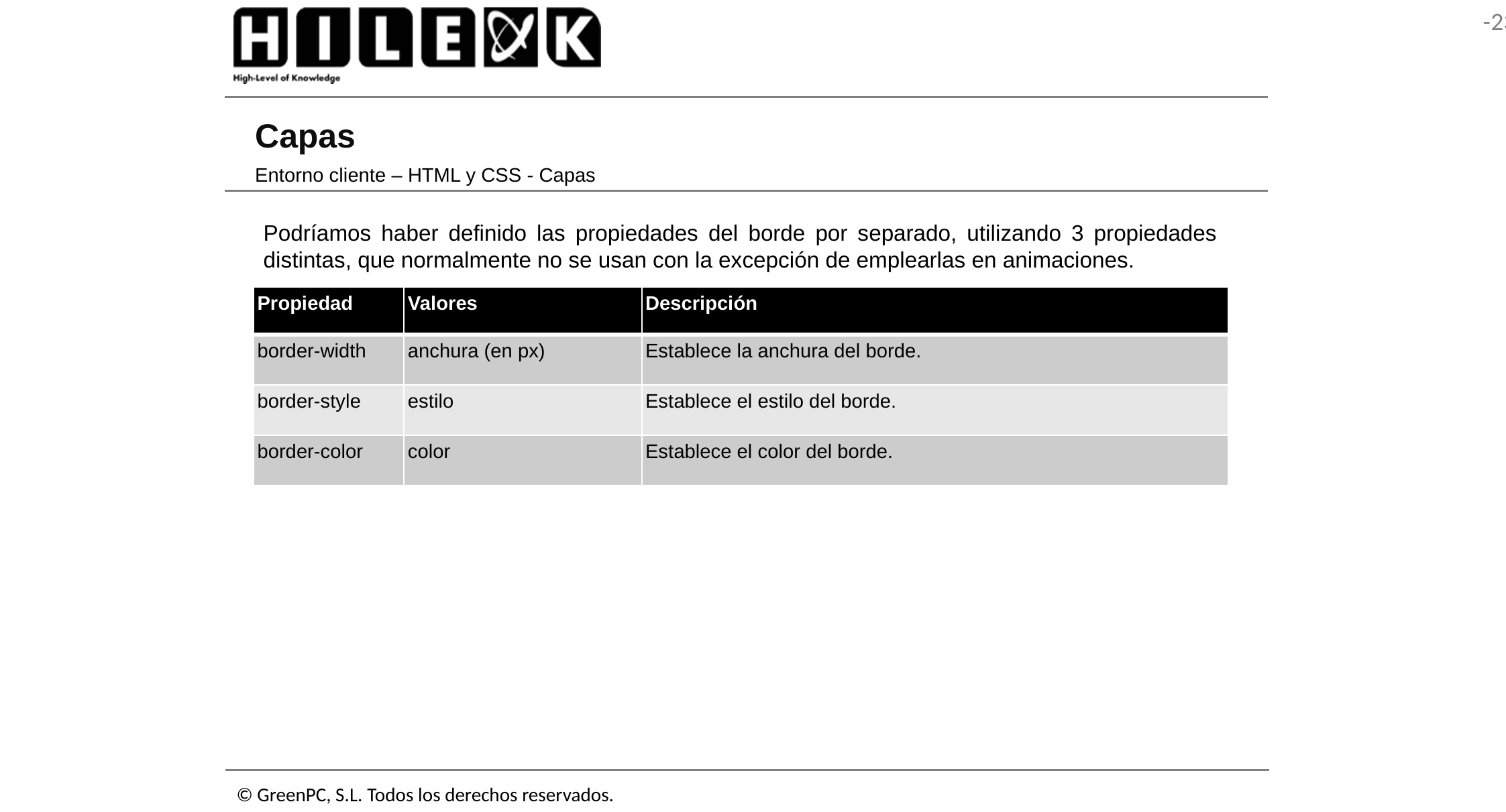

# Capas
Entorno cliente – HTML y CSS - Capas
Podríamos haber definido las propiedades del borde por separado, utilizando 3 propiedades distintas, que normalmente no se usan con la excepción de emplearlas en animaciones.
| Propiedad | Valores | Descripción |
| --- | --- | --- |
| border-width | anchura (en px) | Establece la anchura del borde. |
| border-style | estilo | Establece el estilo del borde. |
| border-color | color | Establece el color del borde. |